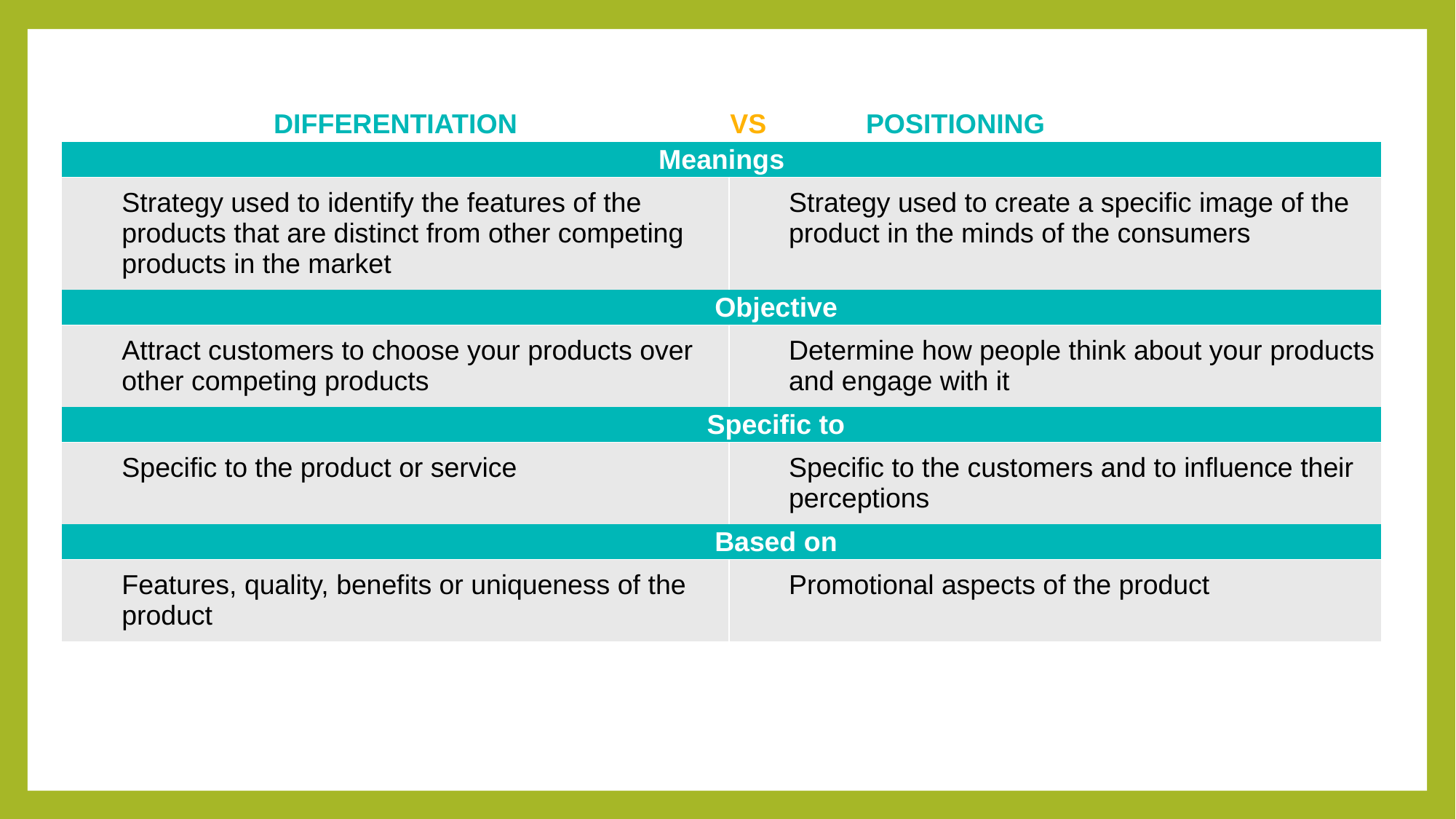

|  |  |
| --- | --- |
| DIFFERENTIATION | VS POSITIONING |
| Meanings |  |
| Strategy used to identify the features of the products that are distinct from other competing products in the market | Strategy used to create a specific image of the product in the minds of the consumers |
| Objective |  |
| Attract customers to choose your products over other competing products | Determine how people think about your products and engage with it |
| Specific to |  |
| Specific to the product or service | Specific to the customers and to influence their perceptions |
| Based on |  |
| Features, quality, benefits or uniqueness of the product | Promotional aspects of the product |